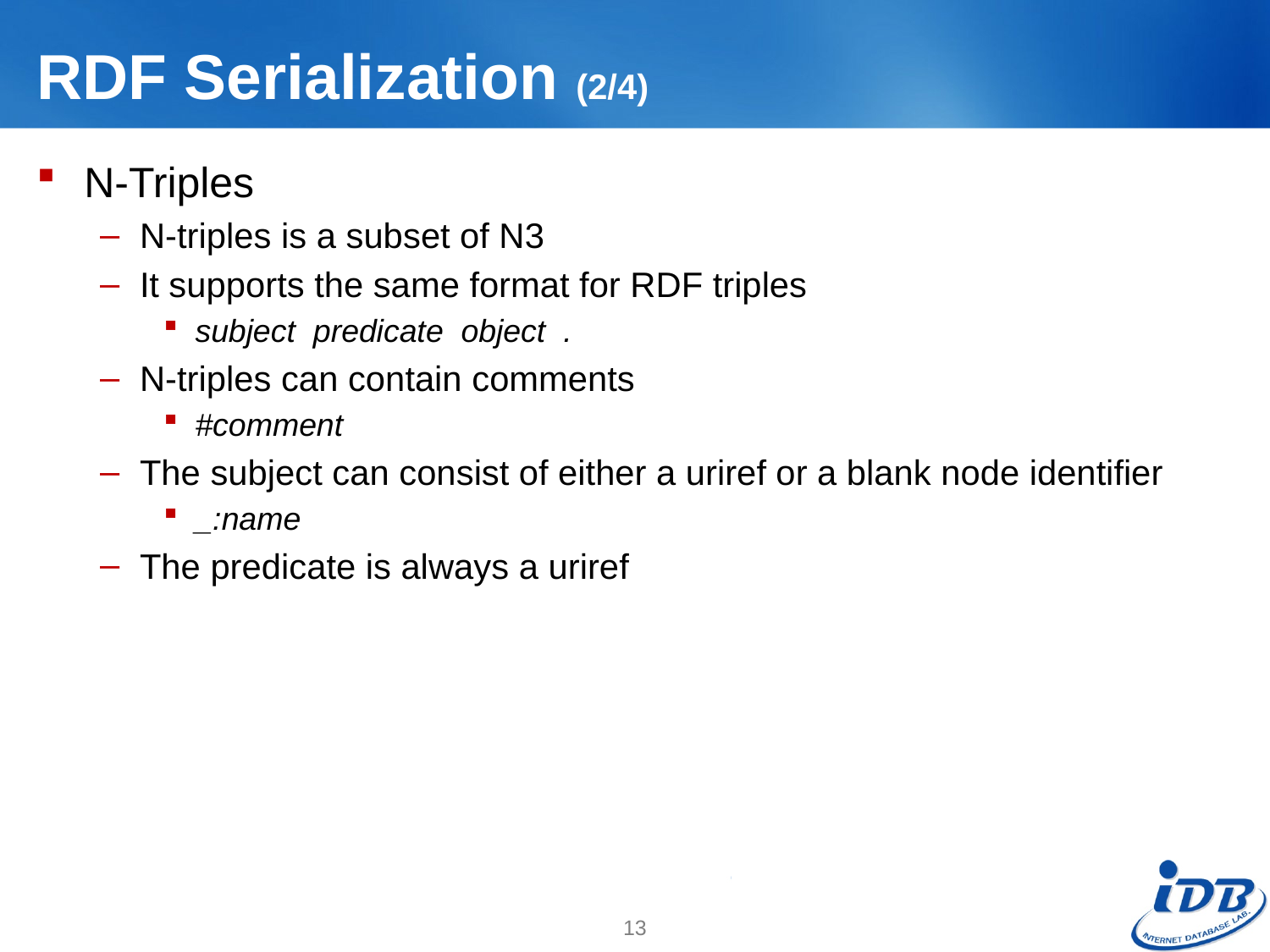

# RDF Serialization (2/4)
N-Triples
N-triples is a subset of N3
It supports the same format for RDF triples
subject  predicate  object  .
N-triples can contain comments
#comment
The subject can consist of either a uriref or a blank node identifier
_:name
The predicate is always a uriref
13